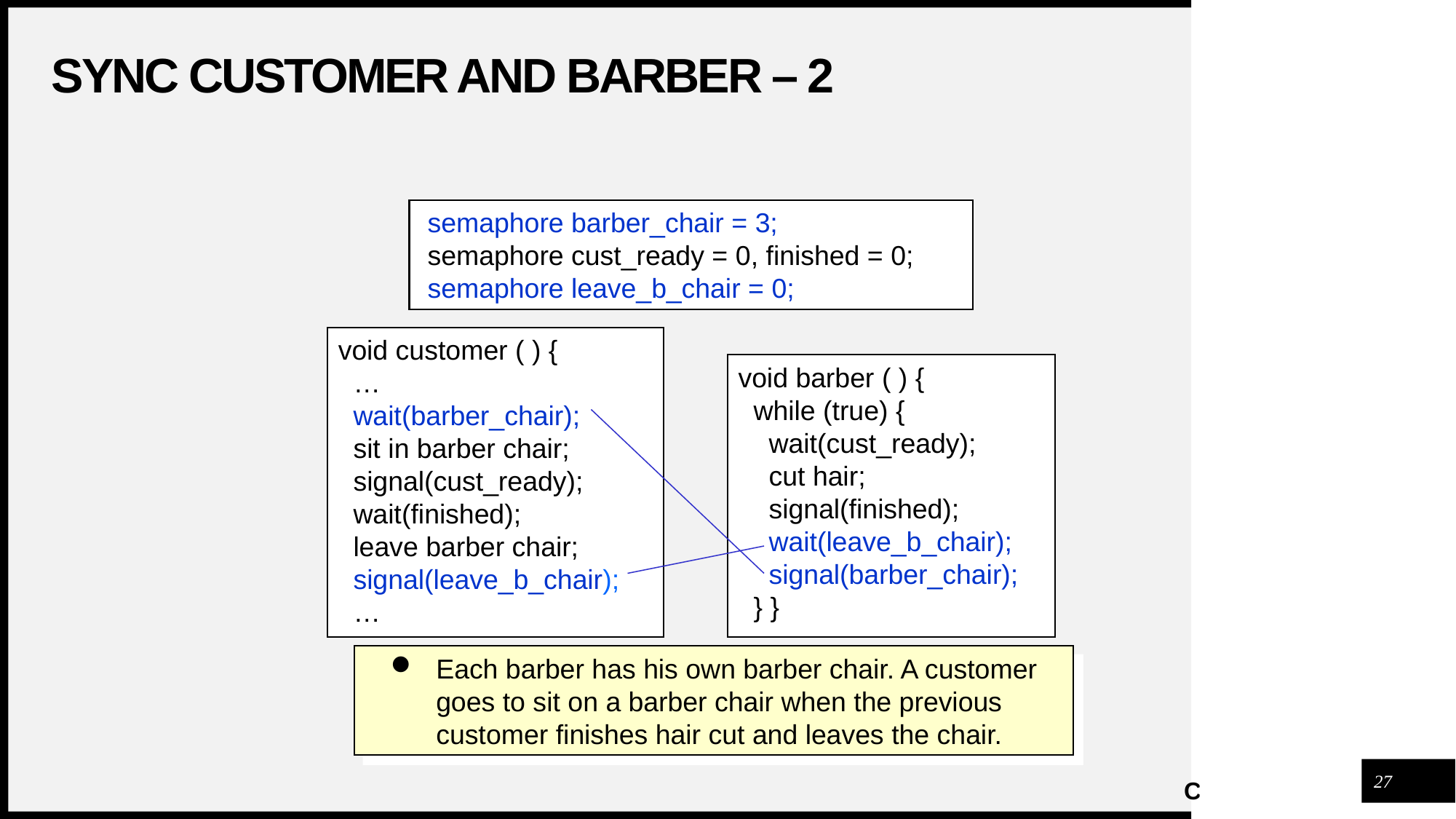

# Sync Customer and Barber – 2
 semaphore barber_chair = 3;
 semaphore cust_ready = 0, finished = 0;
 semaphore leave_b_chair = 0;
void customer ( ) {
  …
  wait(barber_chair);
  sit in barber chair;
  signal(cust_ready);
  wait(finished);
  leave barber chair;
  signal(leave_b_chair);
  …
void barber ( ) {
  while (true) {
    wait(cust_ready);
    cut hair;
    signal(finished);
    wait(leave_b_chair);
    signal(barber_chair);
  } }

Each barber has his own barber chair. A customer goes to sit on a barber chair when the previous customer finishes hair cut and leaves the chair.
27